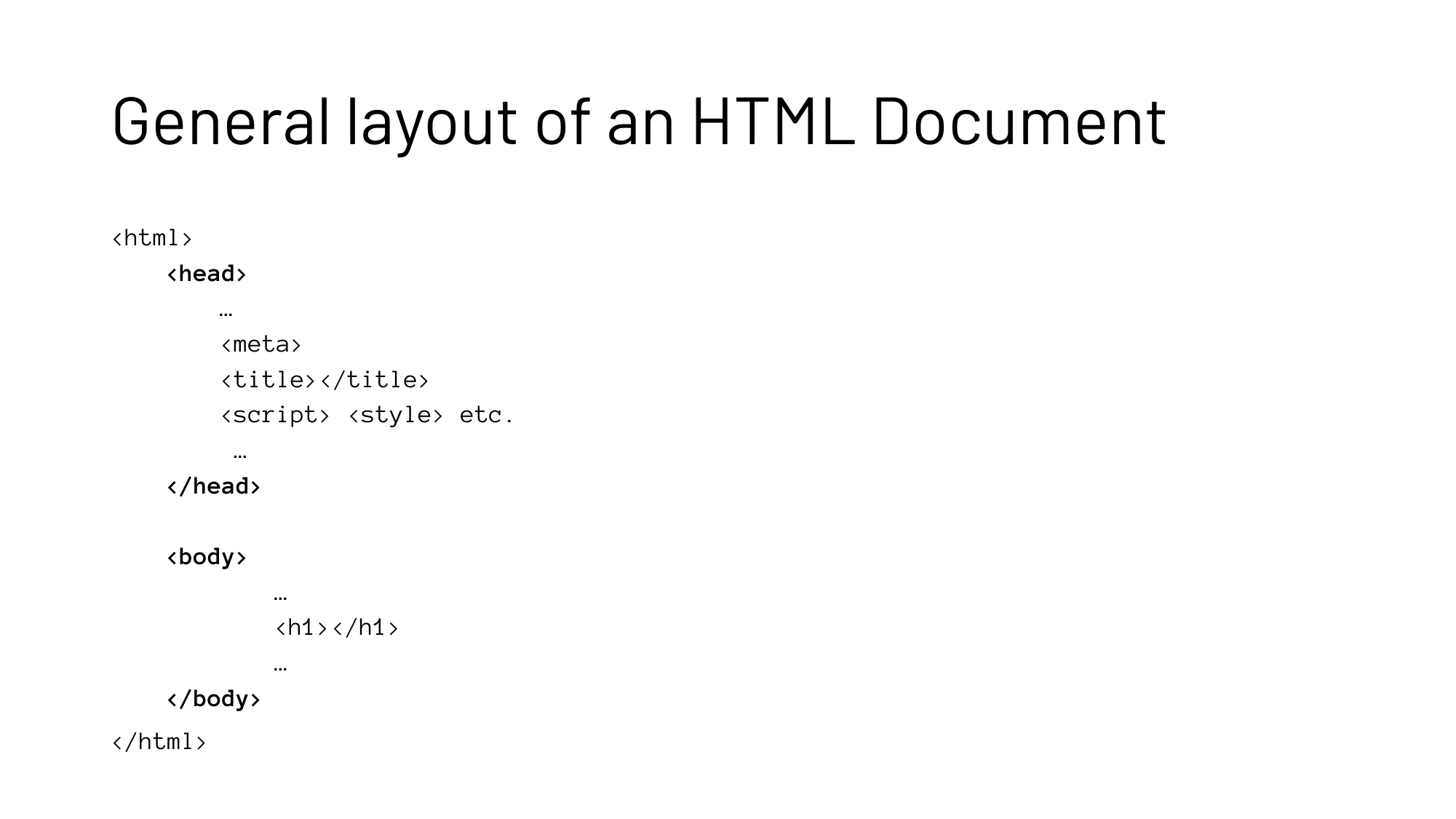

# General layout of an HTML Document
<html>
<head>
…
<meta>
<title></title>
<script> <style> etc.
 …
</head>

<body>
	…
	<h1></h1>
	…
</body>
</html>